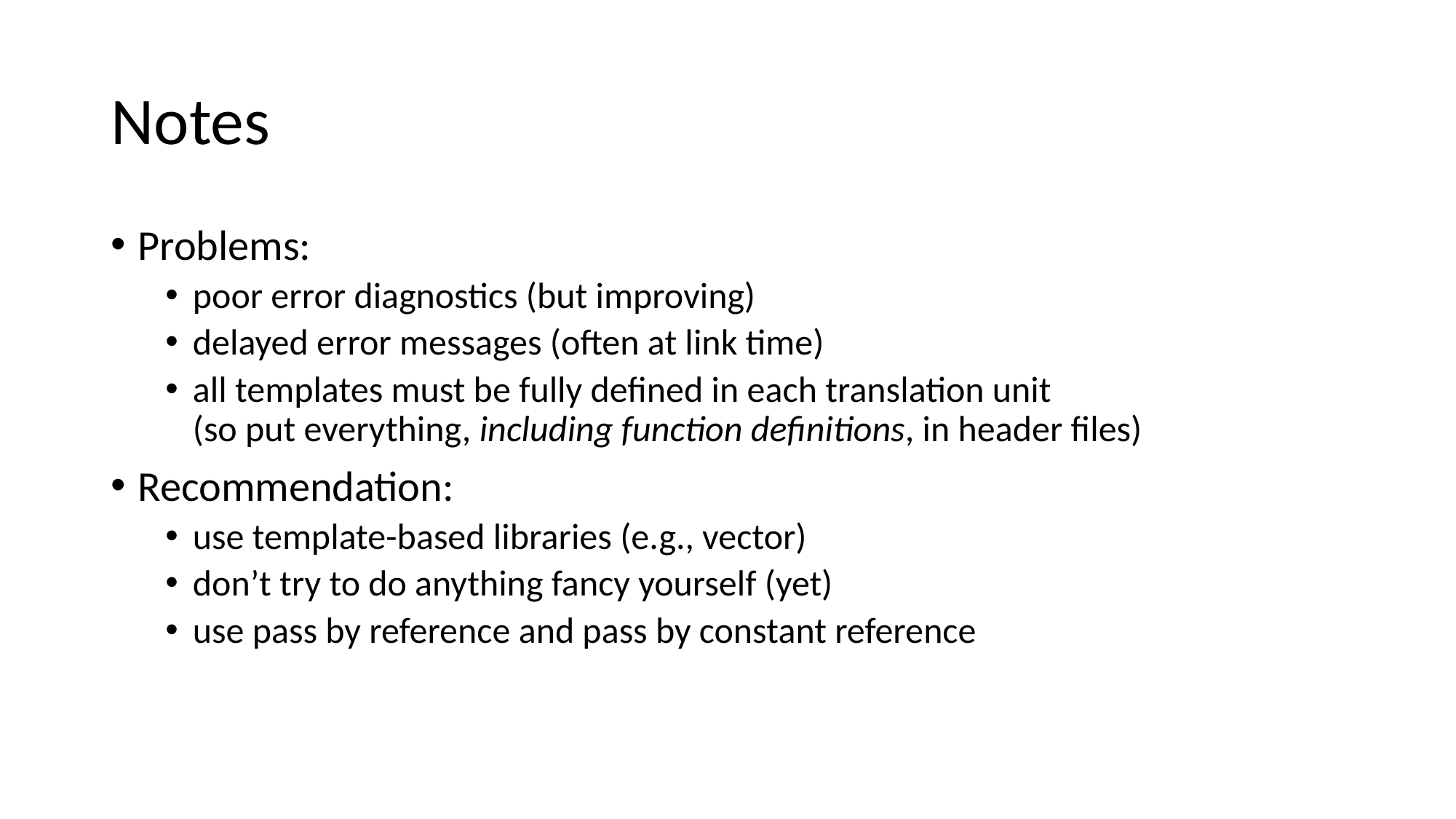

# Notes
Problems:
poor error diagnostics (but improving)
delayed error messages (often at link time)
all templates must be fully defined in each translation unit
(so put everything, including function definitions, in header files)
Recommendation:
use template-based libraries (e.g., vector)
don’t try to do anything fancy yourself (yet)
use pass by reference and pass by constant reference